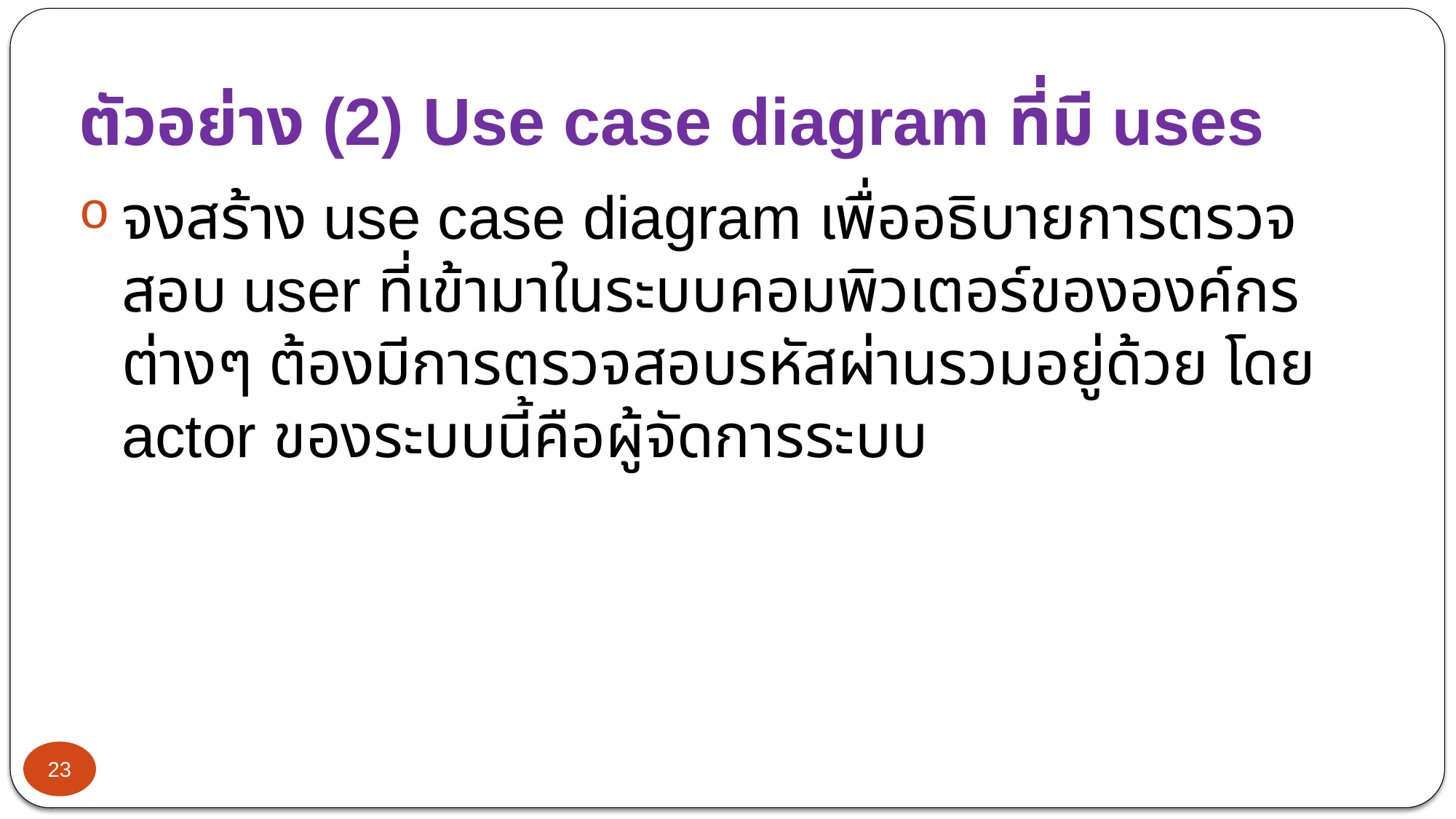

# ตัวอย่าง (2) Use case diagram ที่มี uses
จงสร้าง use case diagram เพื่ออธิบายการตรวจสอบ user ที่เข้ามาในระบบคอมพิวเตอร์ขององค์กรต่างๆ ต้องมีการตรวจสอบรหัสผ่านรวมอยู่ด้วย โดย actor ของระบบนี้คือผู้จัดการระบบ

23